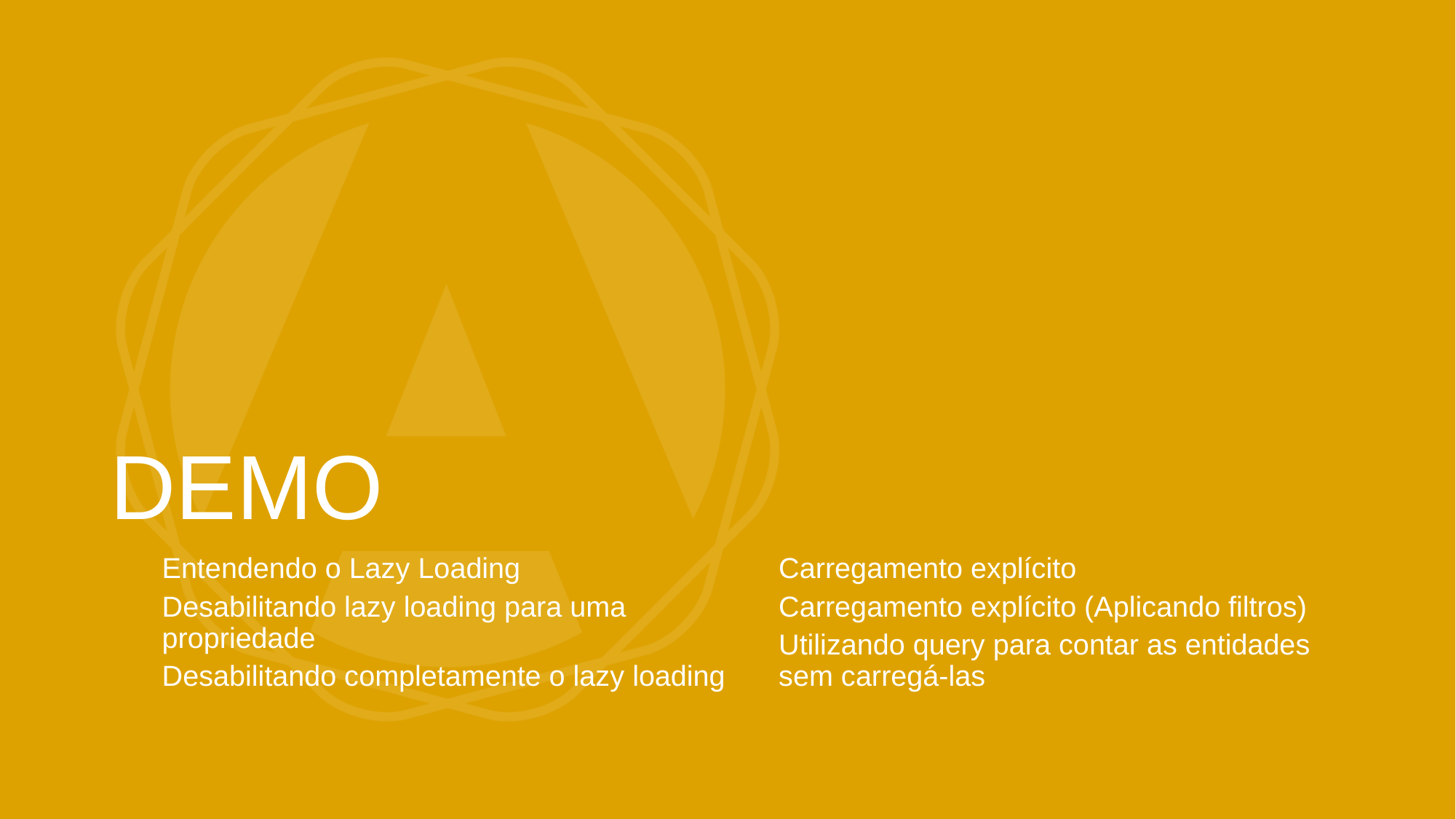

# DEMO
Entendendo o Lazy Loading
Desabilitando lazy loading para uma propriedade
Desabilitando completamente o lazy loading
Carregamento explícito
Carregamento explícito (Aplicando filtros)
Utilizando query para contar as entidades sem carregá-las